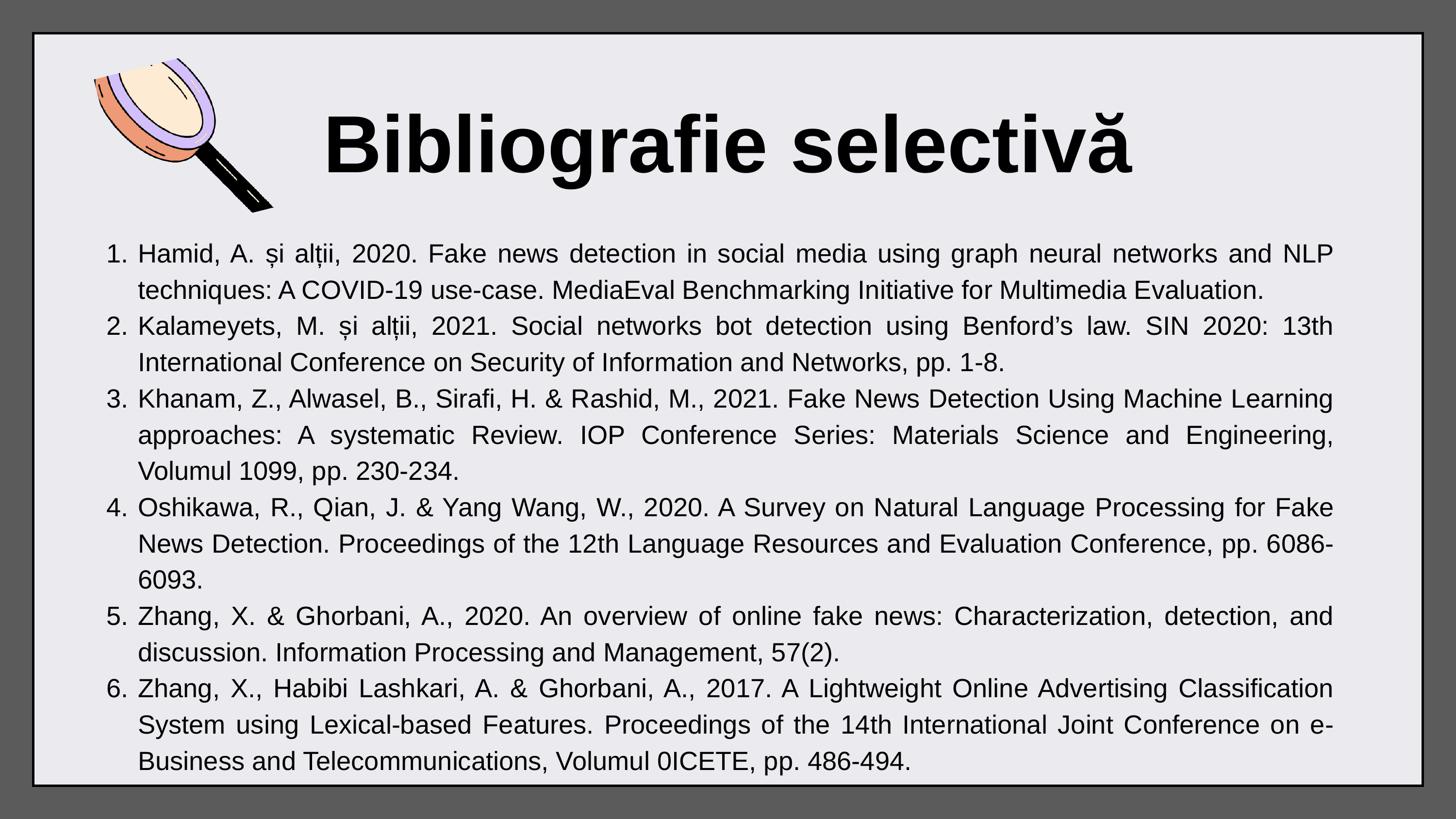

Bibliografie selectivă
Hamid, A. și alții, 2020. Fake news detection in social media using graph neural networks and NLP techniques: A COVID-19 use-case. MediaEval Benchmarking Initiative for Multimedia Evaluation.
Kalameyets, M. și alții, 2021. Social networks bot detection using Benford’s law. SIN 2020: 13th International Conference on Security of Information and Networks, pp. 1-8.
Khanam, Z., Alwasel, B., Sirafi, H. & Rashid, M., 2021. Fake News Detection Using Machine Learning approaches: A systematic Review. IOP Conference Series: Materials Science and Engineering, Volumul 1099, pp. 230-234.
Oshikawa, R., Qian, J. & Yang Wang, W., 2020. A Survey on Natural Language Processing for Fake News Detection. Proceedings of the 12th Language Resources and Evaluation Conference, pp. 6086-6093.
Zhang, X. & Ghorbani, A., 2020. An overview of online fake news: Characterization, detection, and discussion. Information Processing and Management, 57(2).
Zhang, X., Habibi Lashkari, A. & Ghorbani, A., 2017. A Lightweight Online Advertising Classification System using Lexical-based Features. Proceedings of the 14th International Joint Conference on e-Business and Telecommunications, Volumul 0ICETE, pp. 486-494.